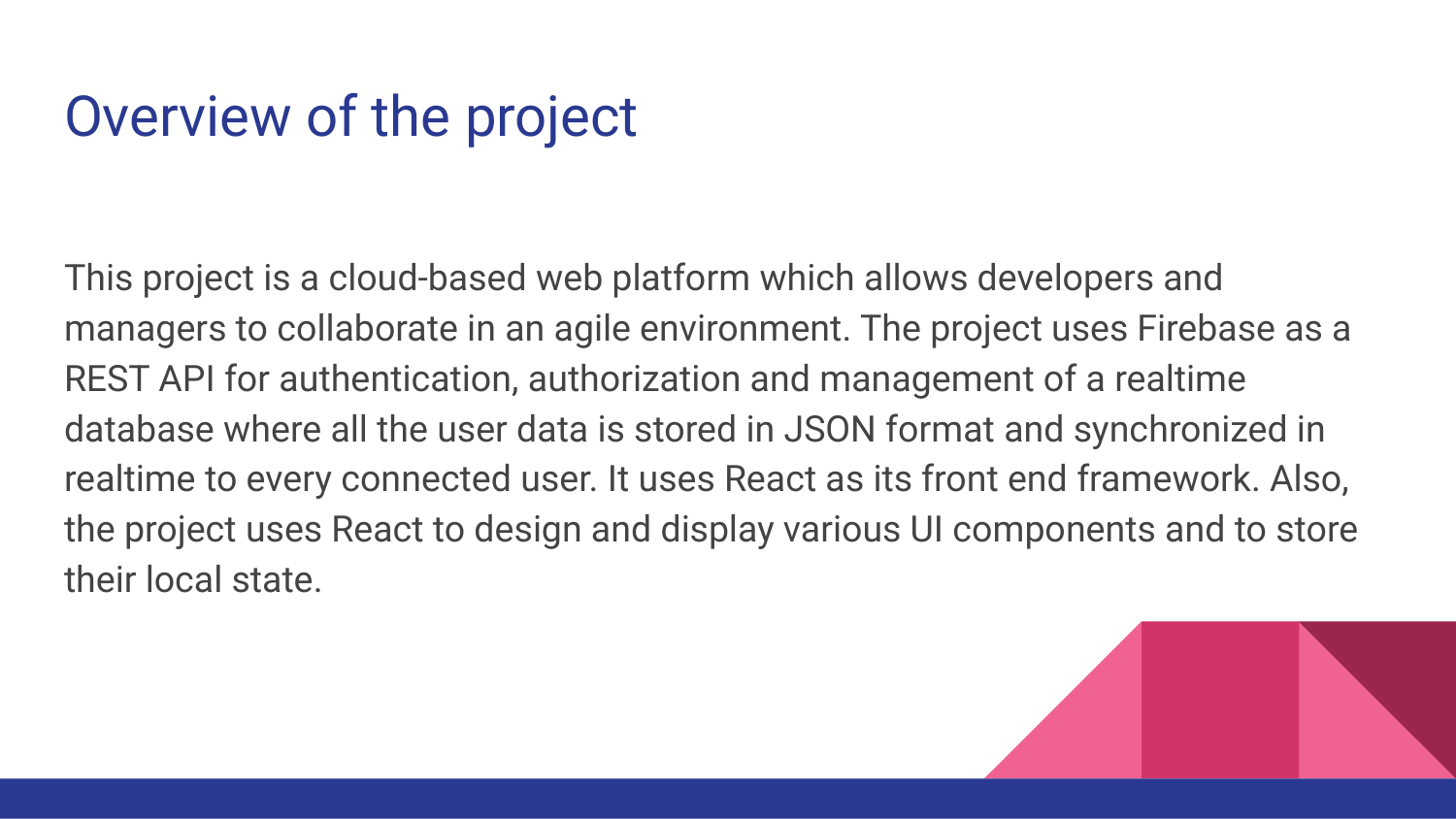

# Overview of the project
This project is a cloud-based web platform which allows developers and managers to collaborate in an agile environment. The project uses Firebase as a REST API for authentication, authorization and management of a realtime database where all the user data is stored in JSON format and synchronized in realtime to every connected user. It uses React as its front end framework. Also, the project uses React to design and display various UI components and to store their local state.